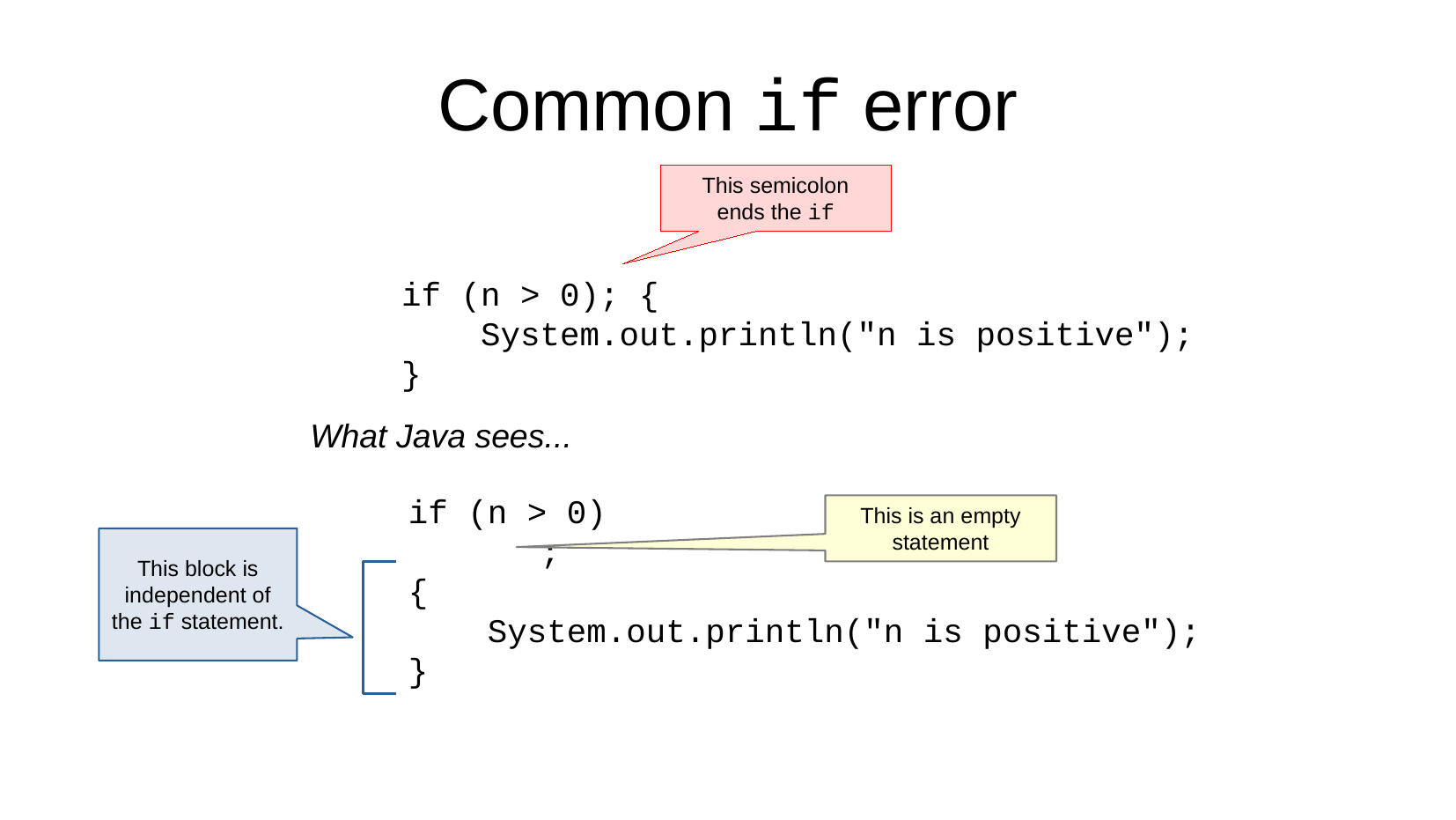

Common if error
This semicolon
ends the if
if (n > 0); {
    System.out.println("n is positive");
}
What Java sees...
if (n > 0)
	;
{
    System.out.println("n is positive");
}

This is an empty
statement
This block is
independent of
the if statement.